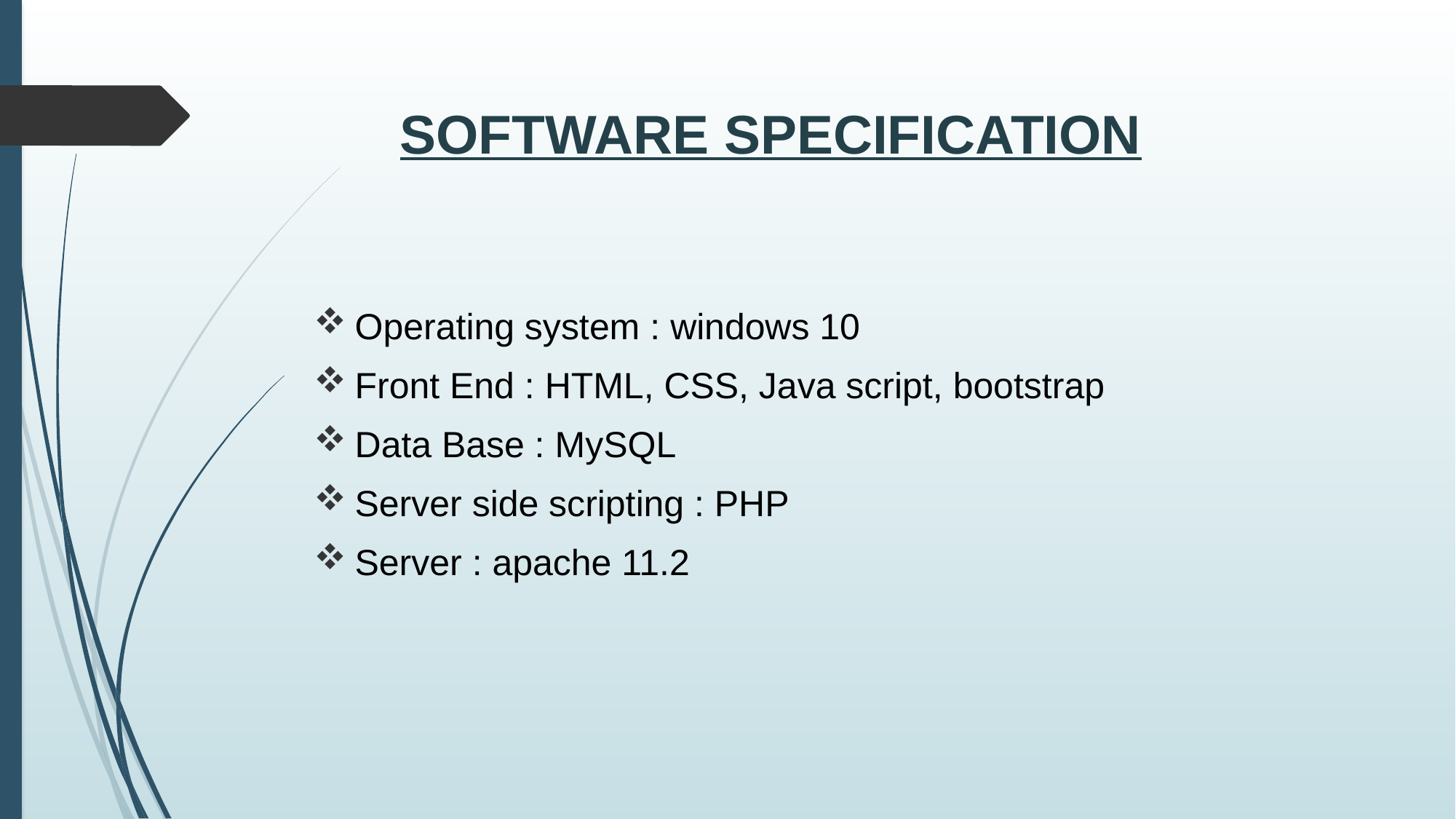

SOFTWARE SPECIFICATION

Operating system : windows 10
Front End : HTML, CSS, Java script, bootstrap
Data Base : MySQL
Server side scripting : PHP
Server : apache 11.2